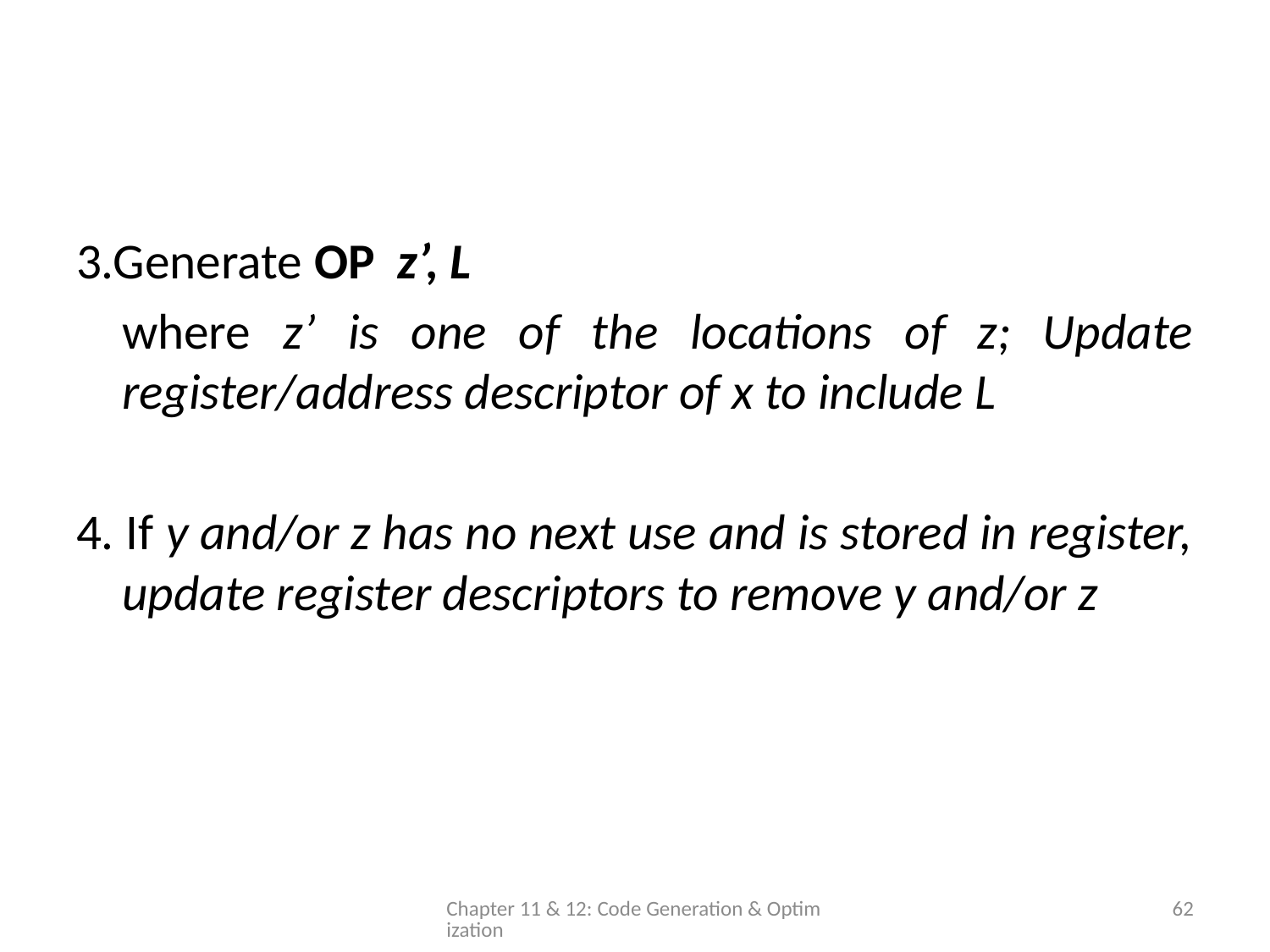

#
3.Generate OP  z’, L
	where z’ is one of the locations of z; Update register/address descriptor of x to include L

4. If y and/or z has no next use and is stored in register, update register descriptors to remove y and/or z

Chapter 11 & 12: Code Generation & Optimization
62